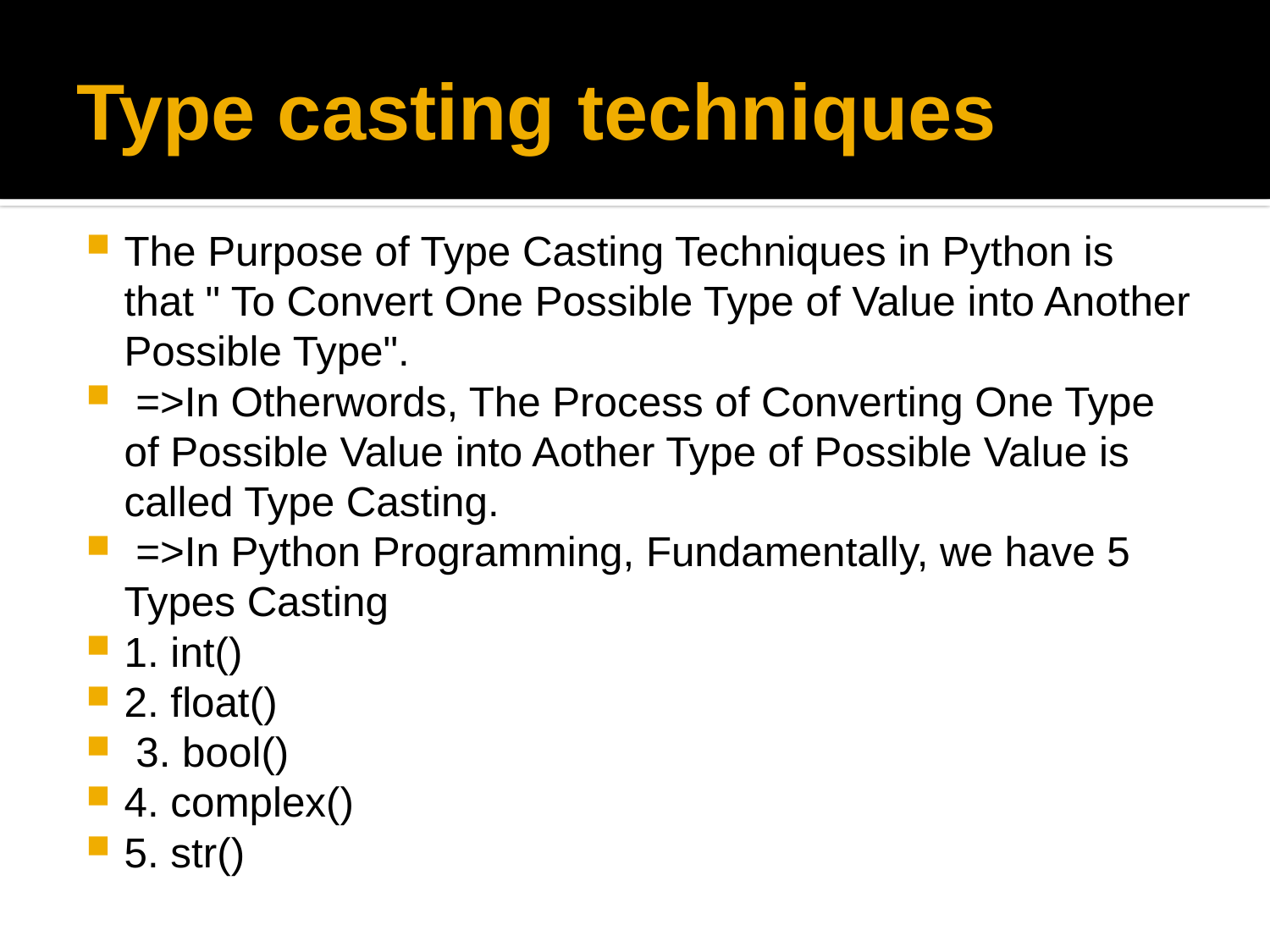

# Type casting techniques
The Purpose of Type Casting Techniques in Python is that " To Convert One Possible Type of Value into Another Possible Type".
 =>In Otherwords, The Process of Converting One Type of Possible Value into Aother Type of Possible Value is called Type Casting.
 =>In Python Programming, Fundamentally, we have 5 Types Casting
1. int()
2. float()
 3. bool()
4. complex()
5. str()